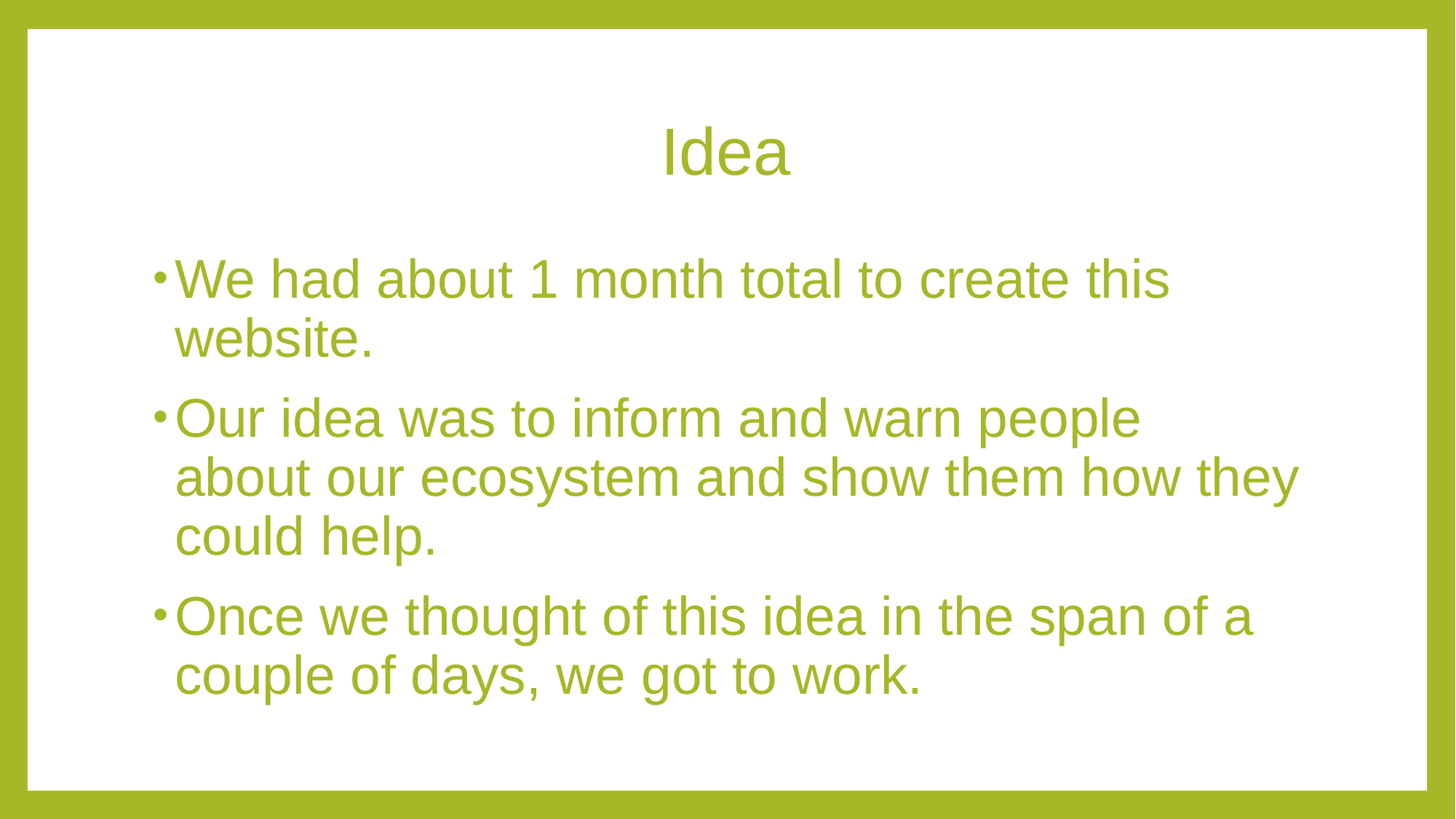

# Idea
We had about 1 month total to create this website.
Our idea was to inform and warn people about our ecosystem and show them how they could help.
Once we thought of this idea in the span of a couple of days, we got to work.